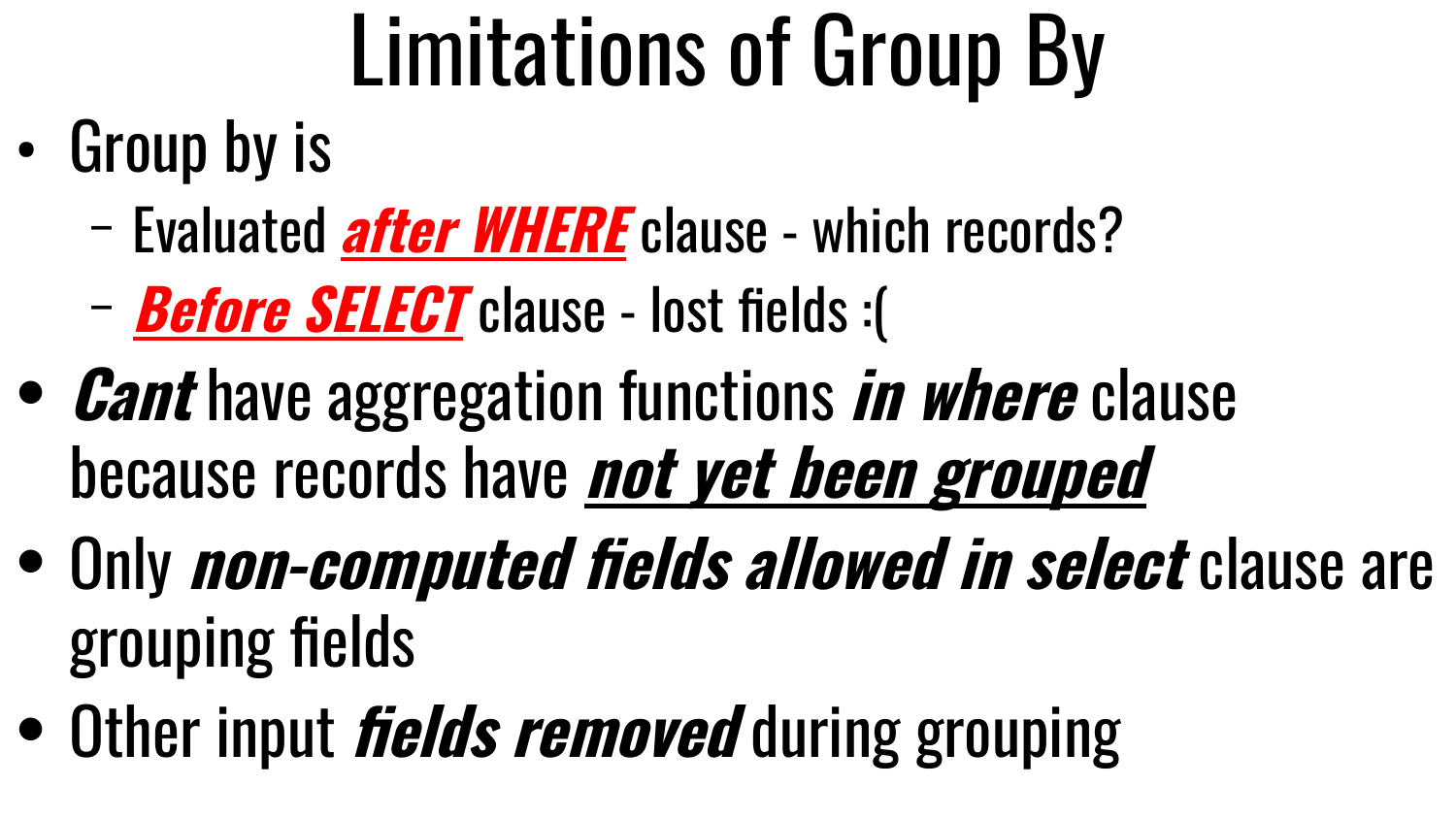

# Limitations of Group By
Group by is
Evaluated after WHERE clause - which records?
Before SELECT clause - lost fields :(
Cant have aggregation functions in where clause because records have not yet been grouped
Only non-computed fields allowed in select clause are grouping fields
Other input fields removed during grouping